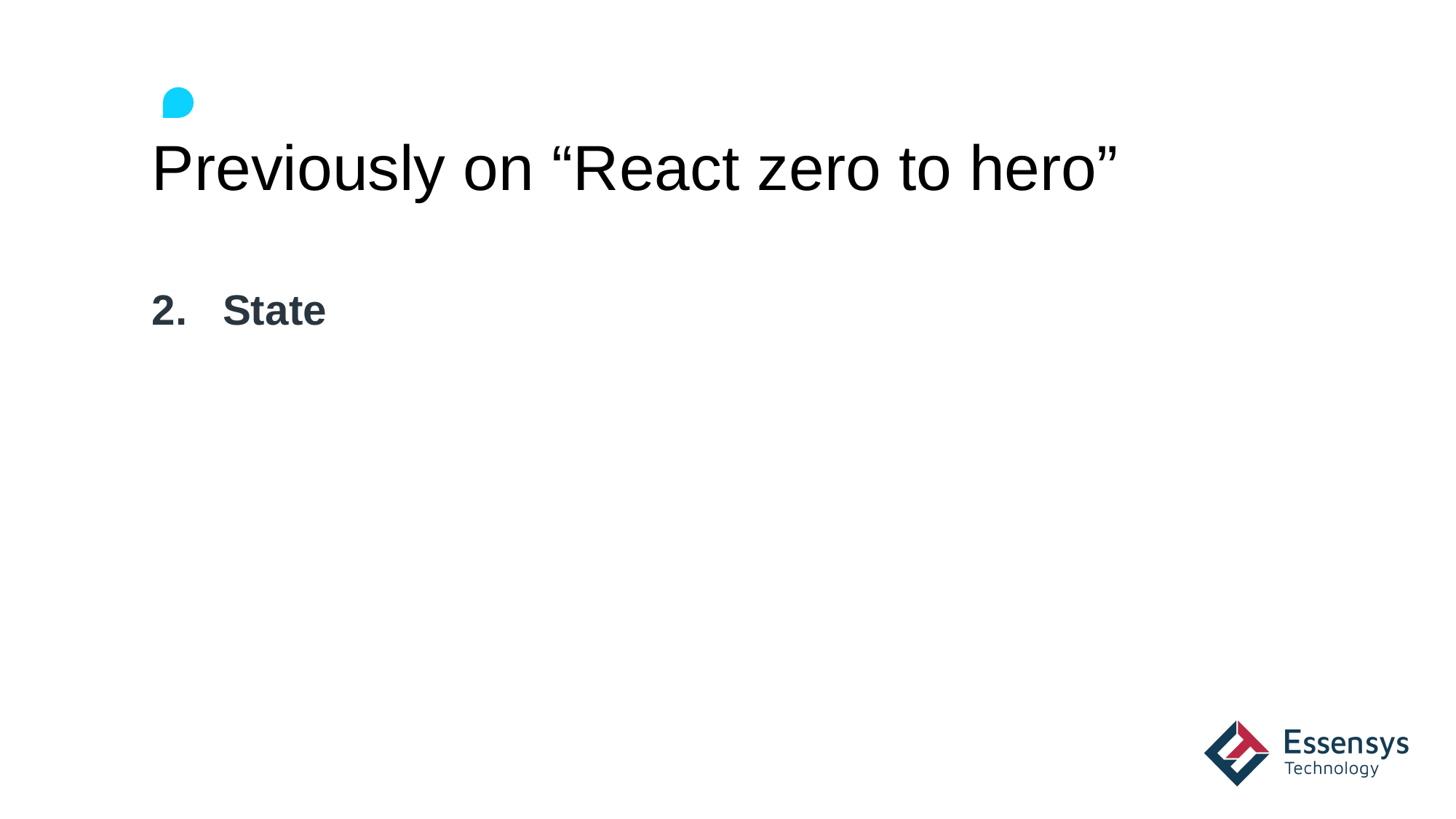

# Previously on “React zero to hero”

2.   State